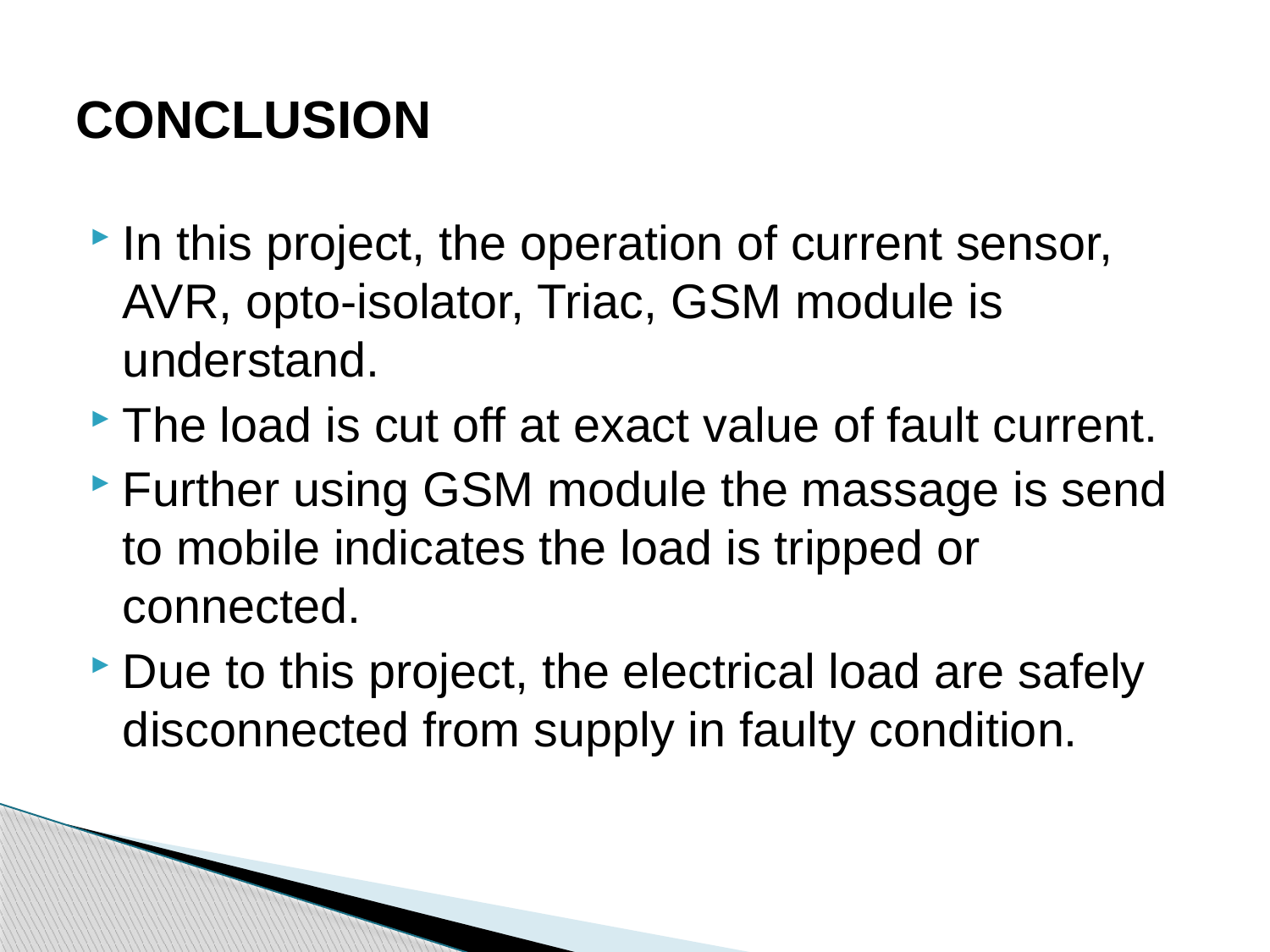

# CONCLUSION
In this project, the operation of current sensor, AVR, opto-isolator, Triac, GSM module is understand.
The load is cut off at exact value of fault current.
Further using GSM module the massage is send to mobile indicates the load is tripped or connected.
Due to this project, the electrical load are safely disconnected from supply in faulty condition.